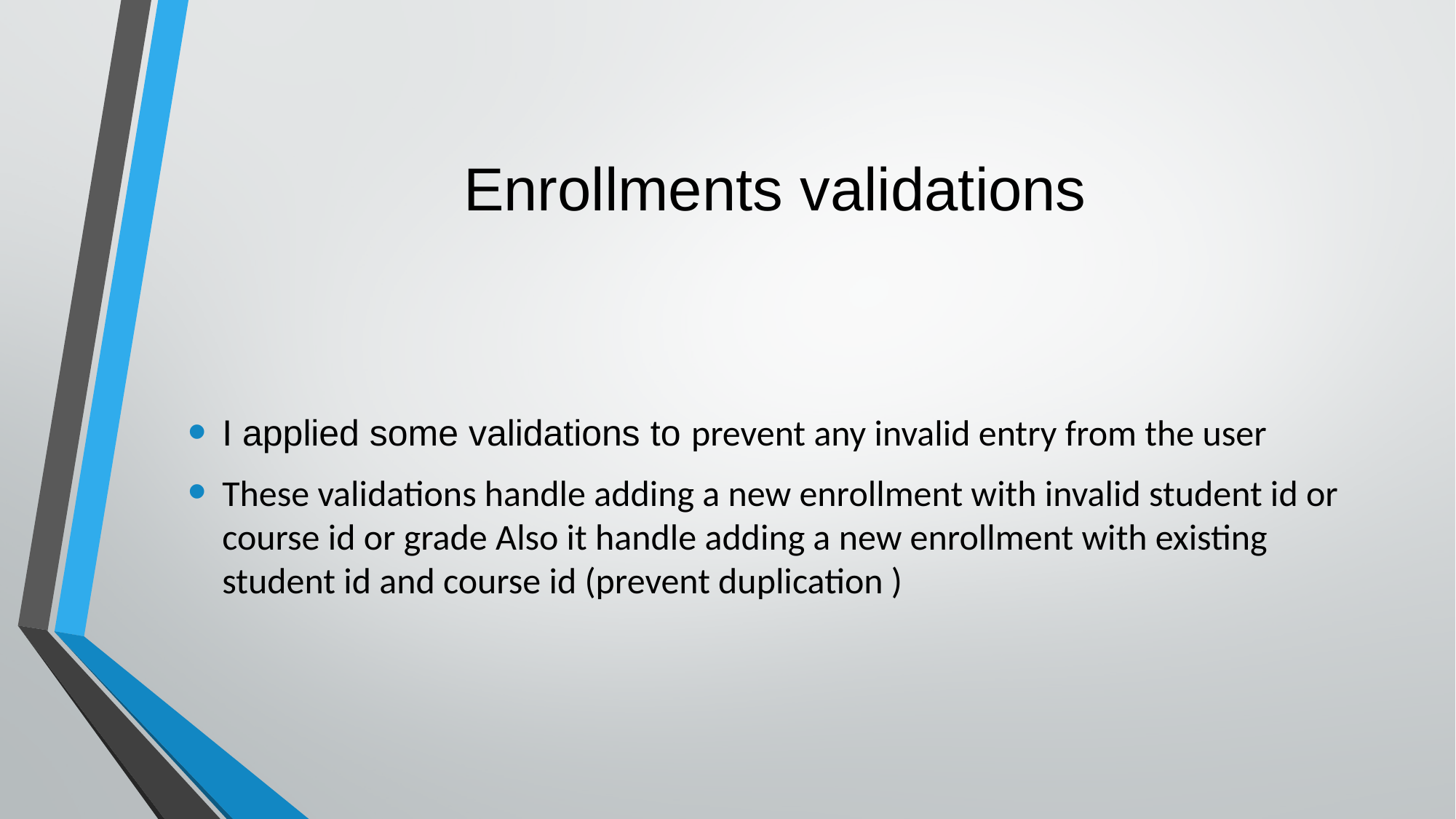

# Enrollments validations
I applied some validations to prevent any invalid entry from the user
These validations handle adding a new enrollment with invalid student id or course id or grade Also it handle adding a new enrollment with existing student id and course id (prevent duplication )